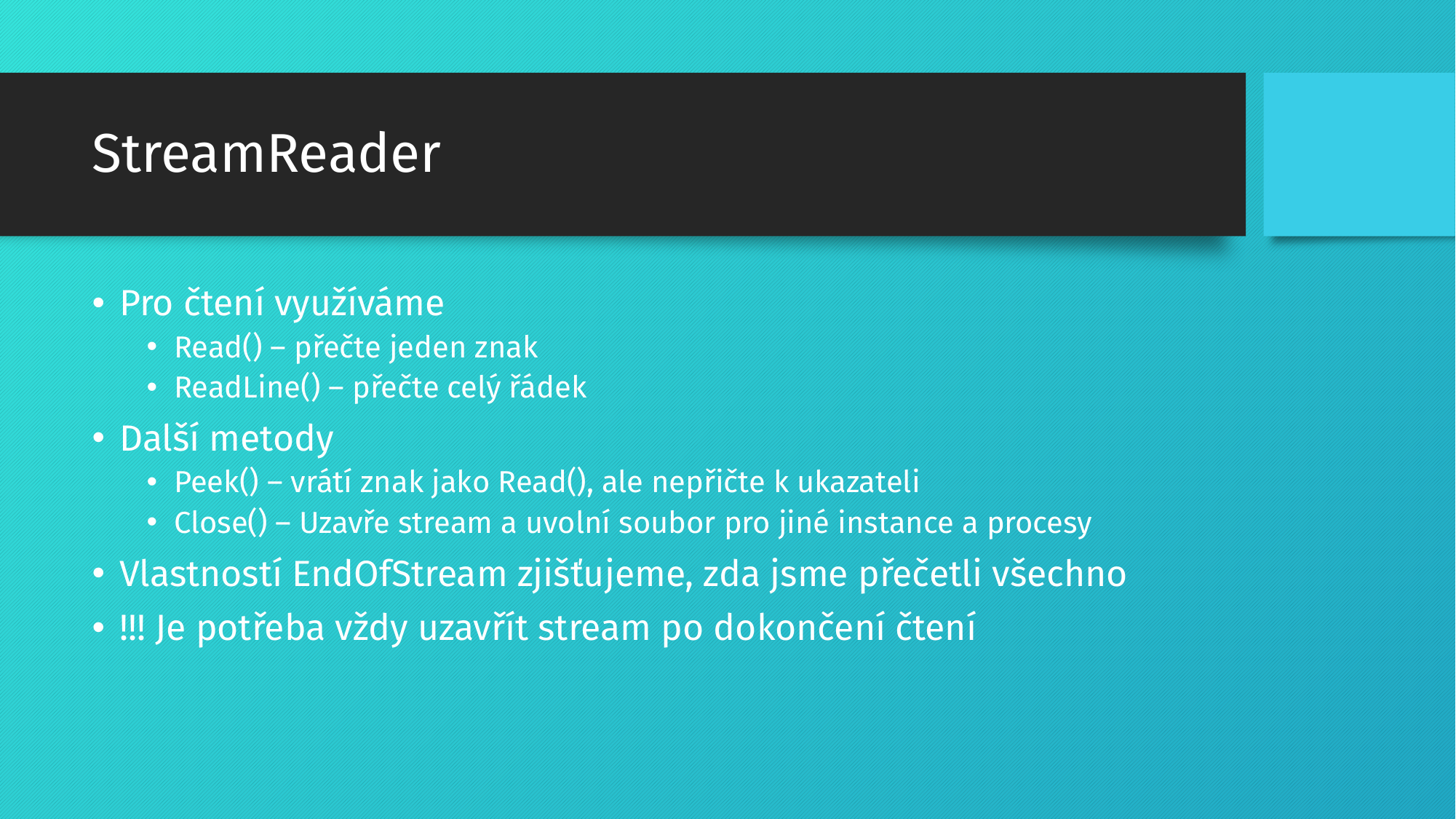

# StreamReader
Pro čtení využíváme
Read() – přečte jeden znak
ReadLine() – přečte celý řádek
Další metody
Peek() – vrátí znak jako Read(), ale nepřičte k ukazateli
Close() – Uzavře stream a uvolní soubor pro jiné instance a procesy
Vlastností EndOfStream zjišťujeme, zda jsme přečetli všechno
!!! Je potřeba vždy uzavřít stream po dokončení čtení